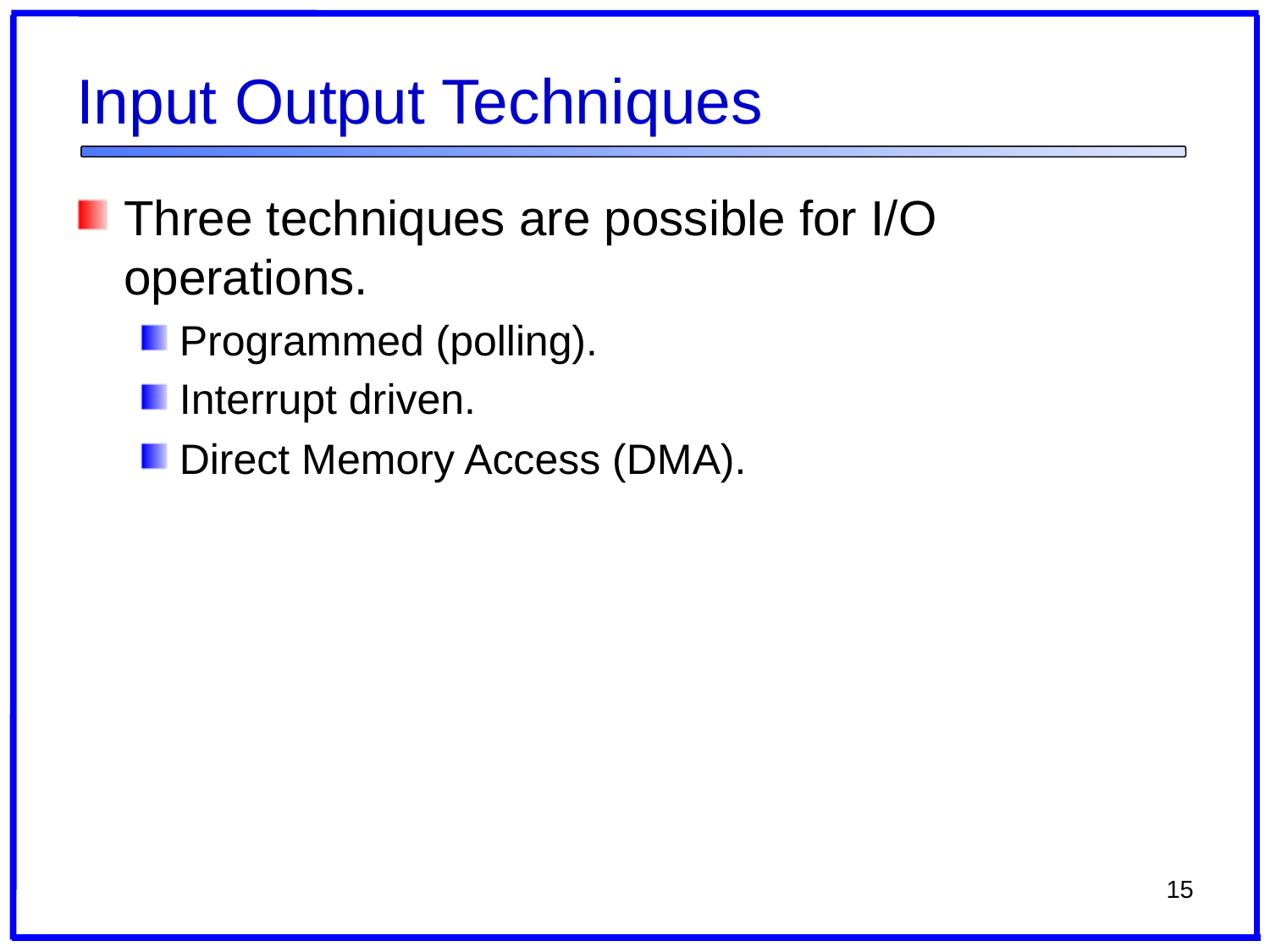

# Input Output Techniques
Three techniques are possible for I/O operations.
Programmed (polling).
Interrupt driven.
Direct Memory Access (DMA).
15